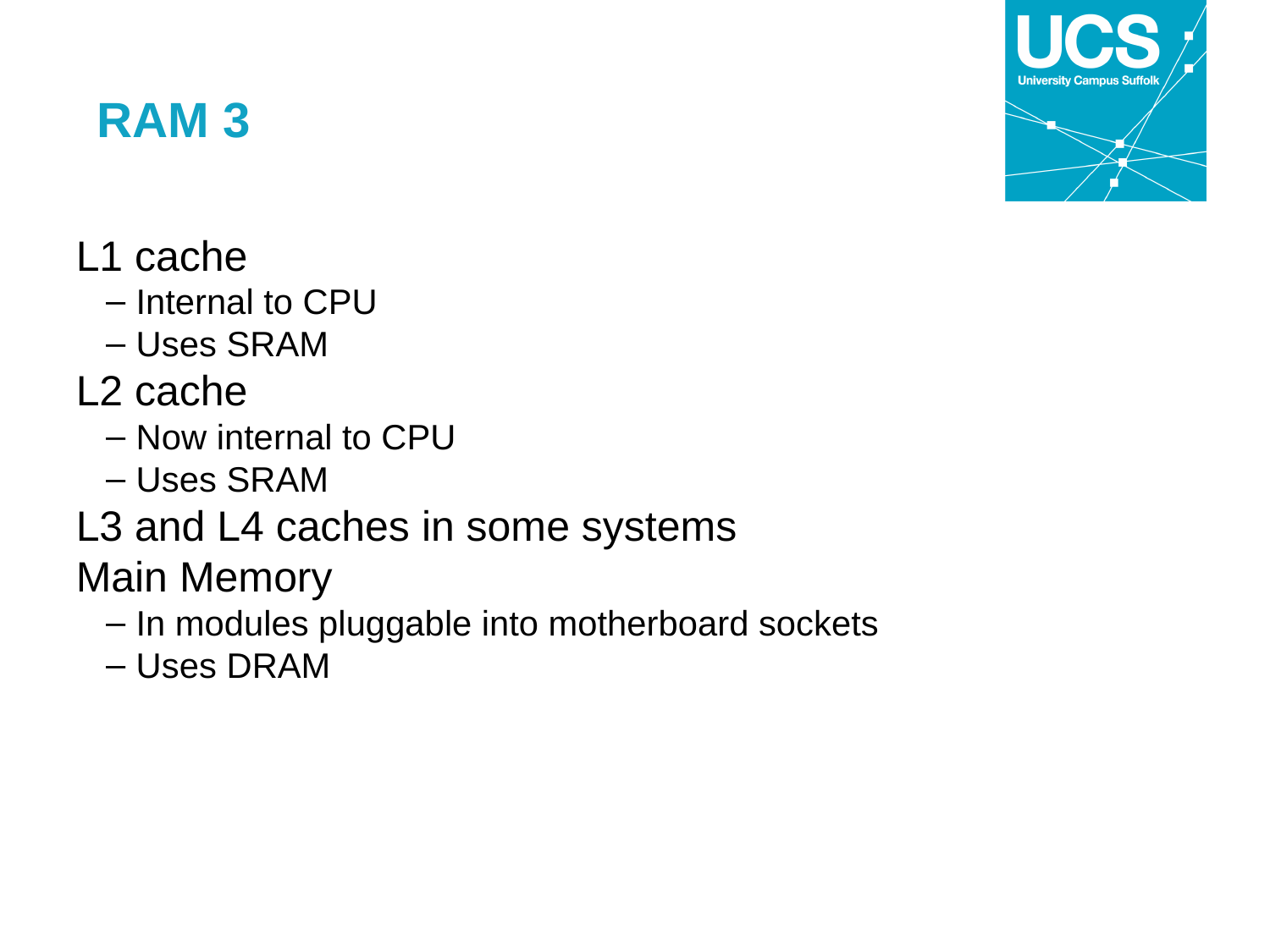

RAM 3
L1 cache
Internal to CPU
Uses SRAM
L2 cache
Now internal to CPU
Uses SRAM
L3 and L4 caches in some systems
Main Memory
In modules pluggable into motherboard sockets
Uses DRAM